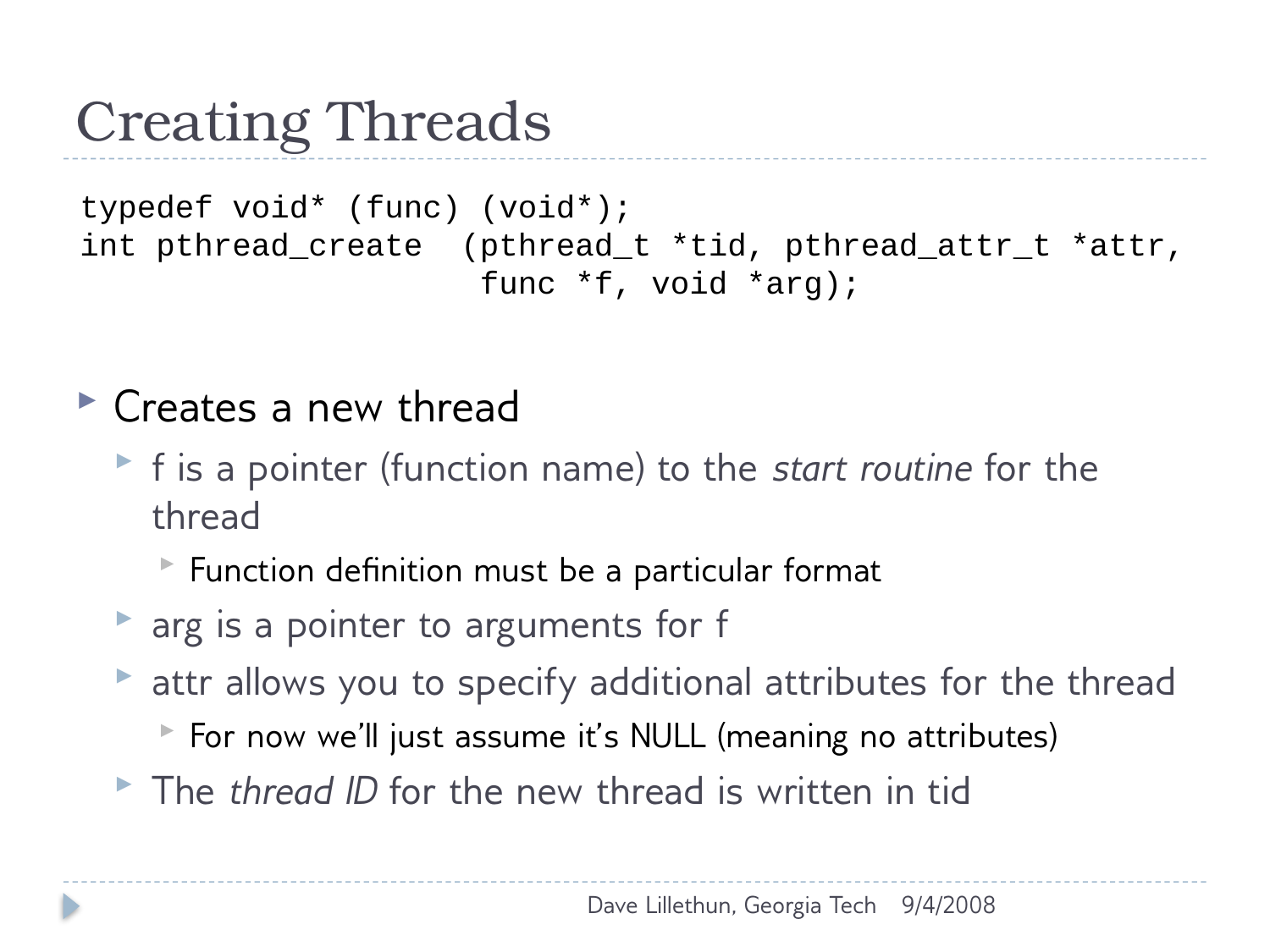

# Creating Threads
typedef void* (func) (void*);
int pthread_create	(pthread_t *tid, pthread_attr_t *attr,
                     func *f, void *arg);
Creates a new thread
f is a pointer (function name) to the start routine for the thread
Function definition must be a particular format
arg is a pointer to arguments for f
attr allows you to specify additional attributes for the thread
For now we’ll just assume it’s NULL (meaning no attributes)
The thread ID for the new thread is written in tid
Dave Lillethun, Georgia Tech
9/4/2008